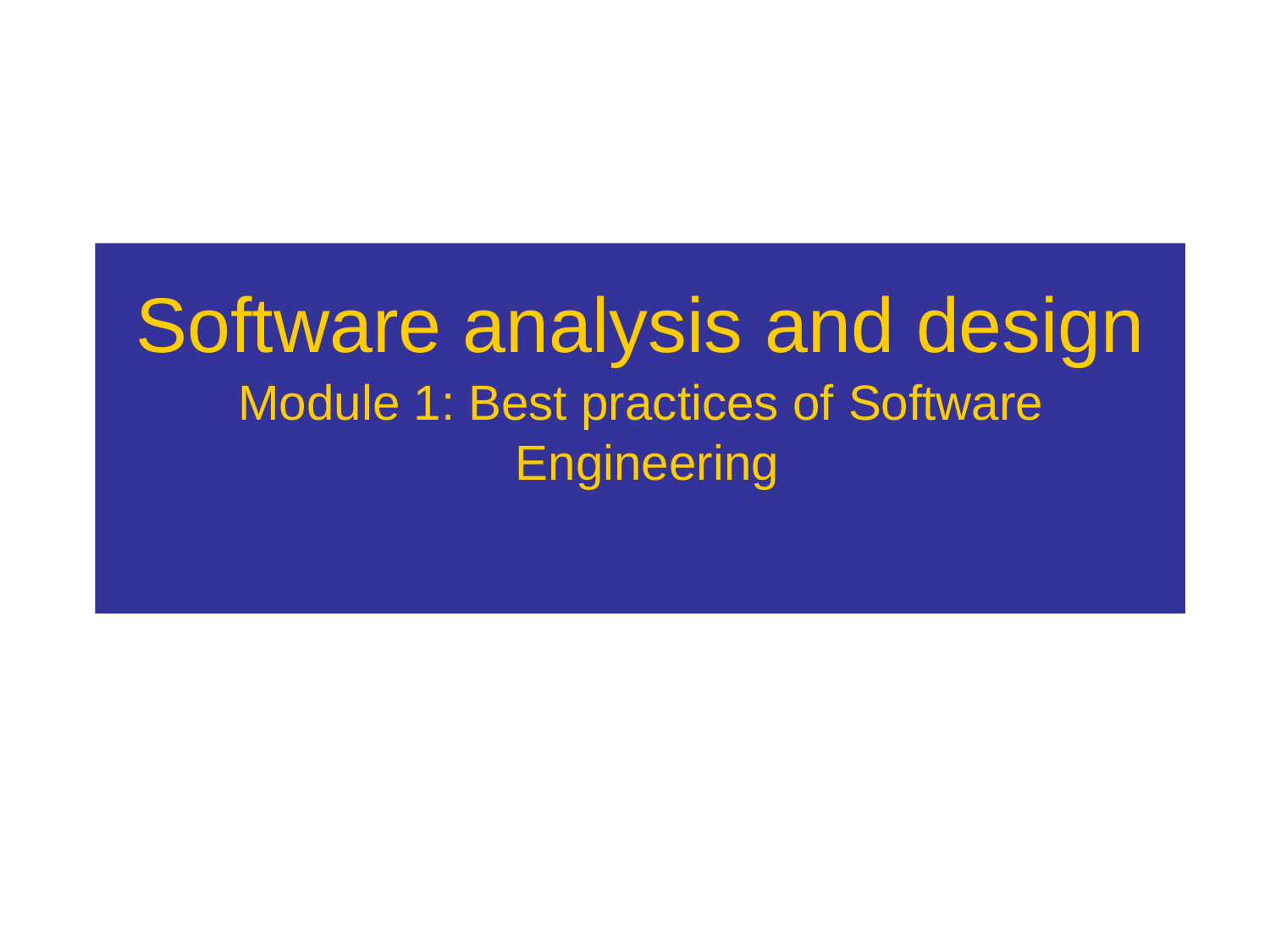

# Software analysis and design
Module 1: Best practices of Software  Engineering